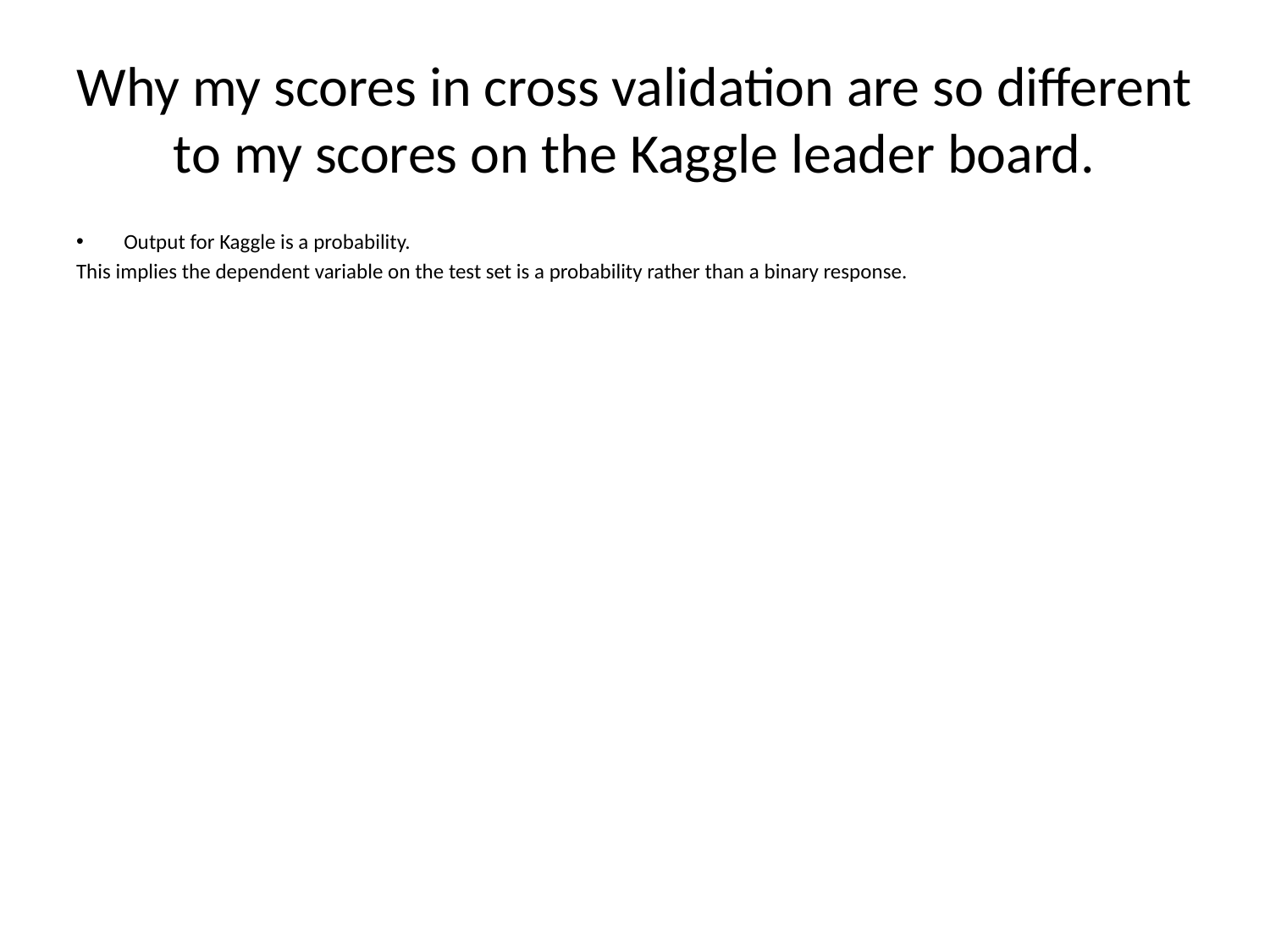

# Why my scores in cross validation are so different to my scores on the Kaggle leader board.
Output for Kaggle is a probability.
This implies the dependent variable on the test set is a probability rather than a binary response.